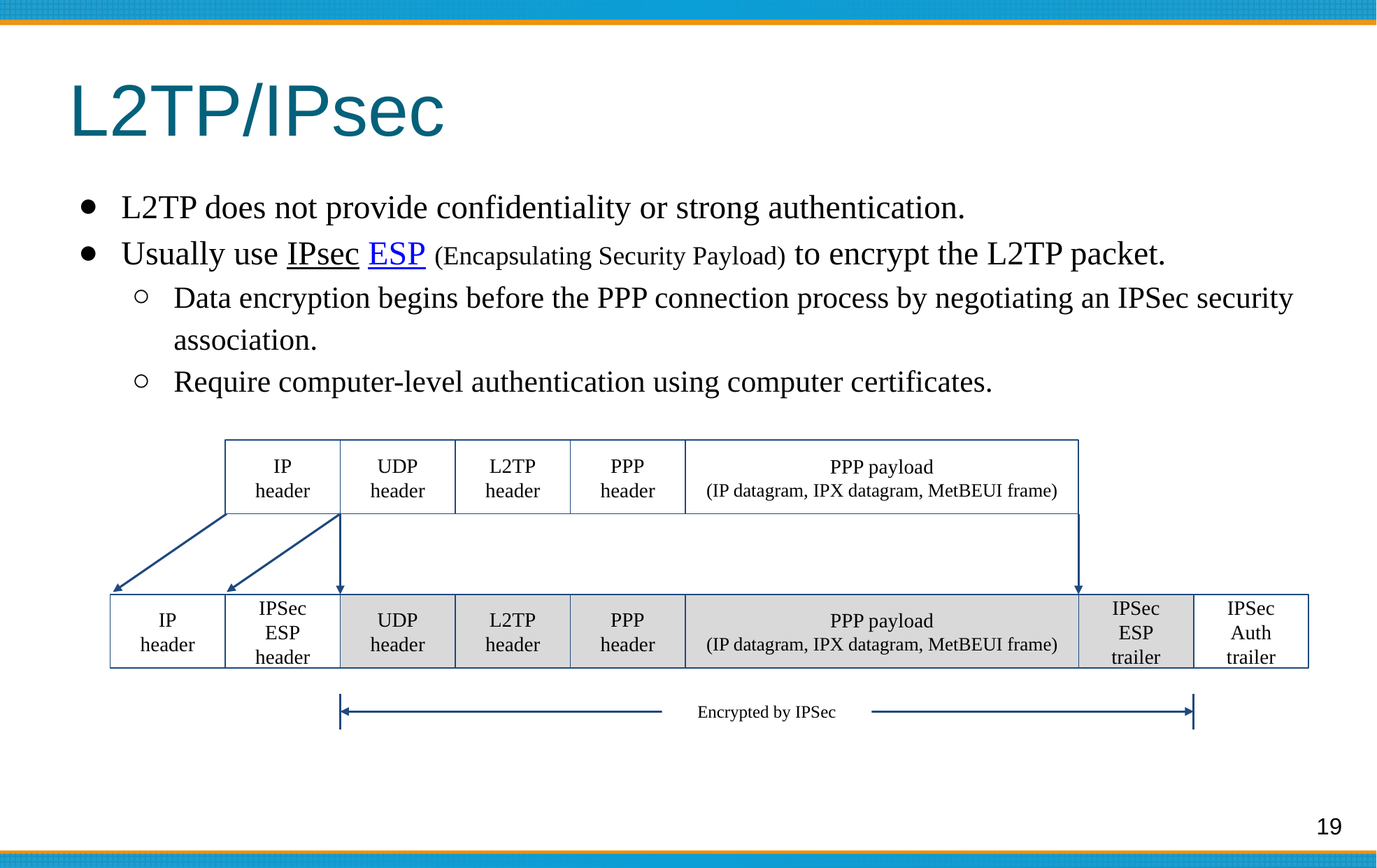

# L2TP/IPsec
L2TP does not provide confidentiality or strong authentication.
Usually use IPsec ESP (Encapsulating Security Payload) to encrypt the L2TP packet.
Data encryption begins before the PPP connection process by negotiating an IPSec security association.
Require computer-level authentication using computer certificates.
IP
header
UDP
header
L2TP
header
PPP
header
PPP payload
(IP datagram, IPX datagram, MetBEUI frame)
IP
header
IPSec
ESP
header
IPSec
ESP
trailer
IPSec
Auth
trailer
UDP
header
L2TP
header
PPP
header
PPP payload
(IP datagram, IPX datagram, MetBEUI frame)
Encrypted by IPSec
19